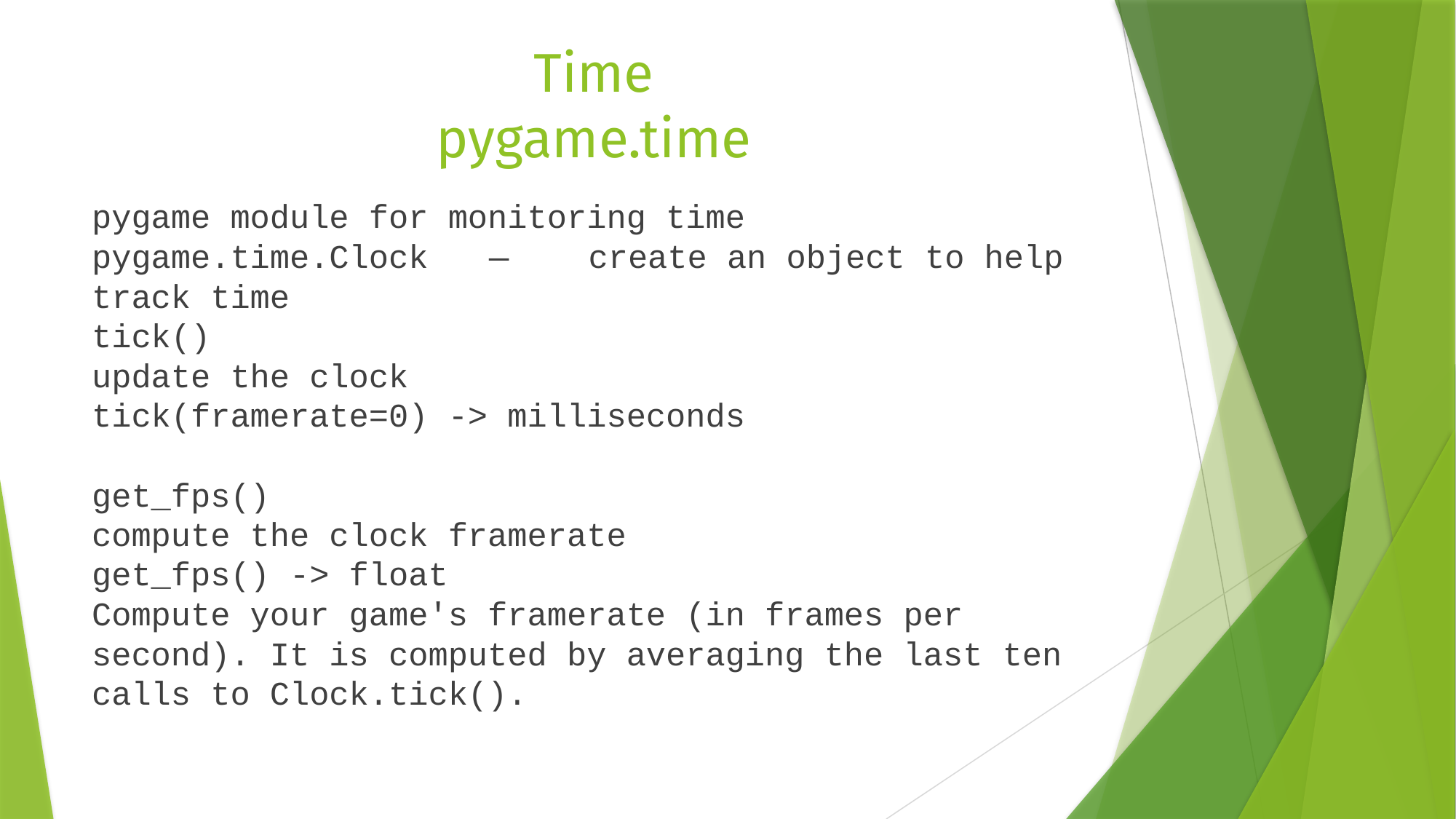

# Time pygame.time
pygame module for monitoring time
pygame.time.Clock	—	create an object to help track time
tick()
update the clock
tick(framerate=0) -> milliseconds

get_fps()
compute the clock framerate
get_fps() -> float
Compute your game's framerate (in frames per second). It is computed by averaging the last ten calls to Clock.tick().